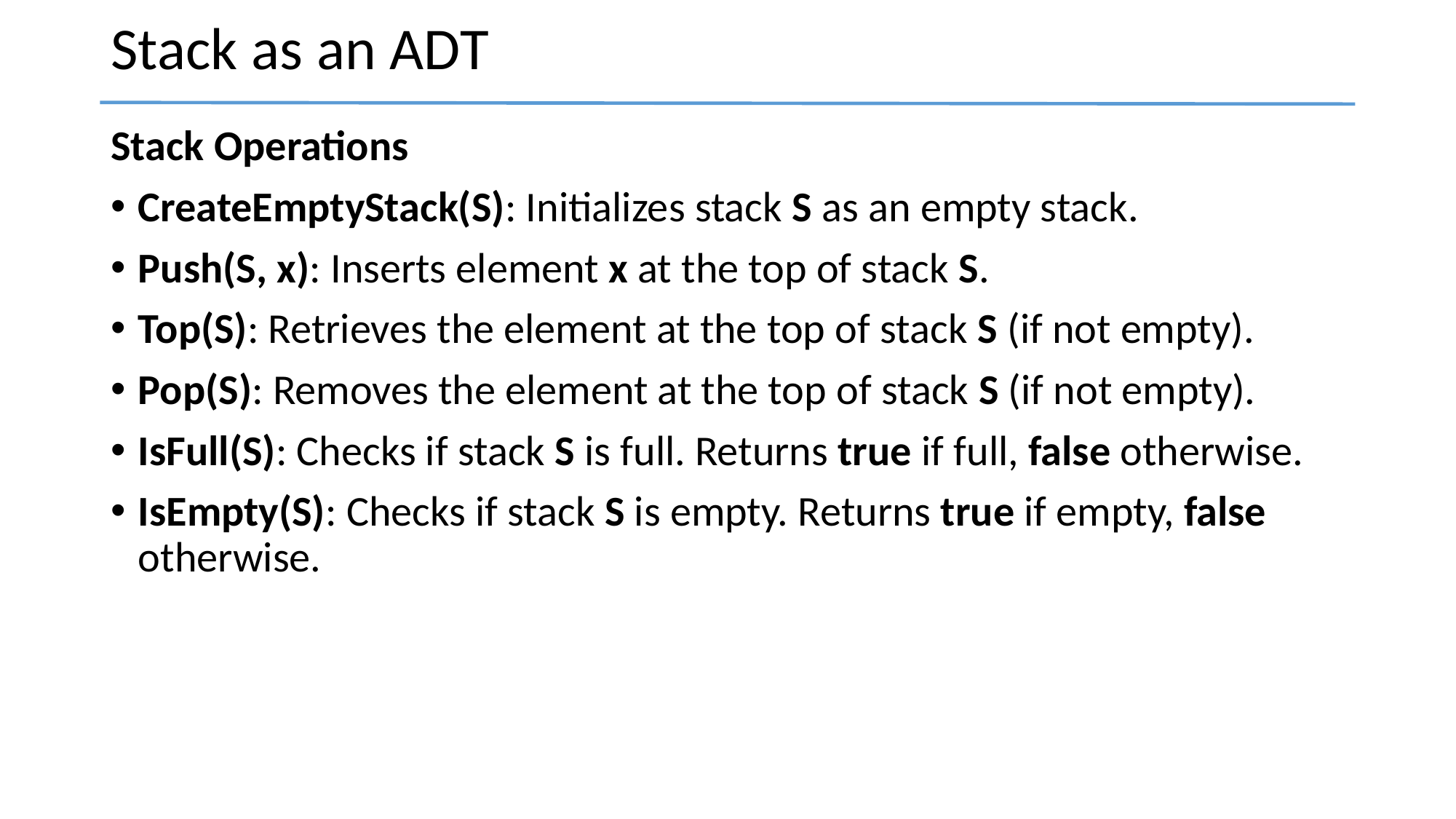

# Stack as an ADT
Stack Operations
CreateEmptyStack(S): Initializes stack S as an empty stack.
Push(S, x): Inserts element x at the top of stack S.
Top(S): Retrieves the element at the top of stack S (if not empty).
Pop(S): Removes the element at the top of stack S (if not empty).
IsFull(S): Checks if stack S is full. Returns true if full, false otherwise.
IsEmpty(S): Checks if stack S is empty. Returns true if empty, false otherwise.